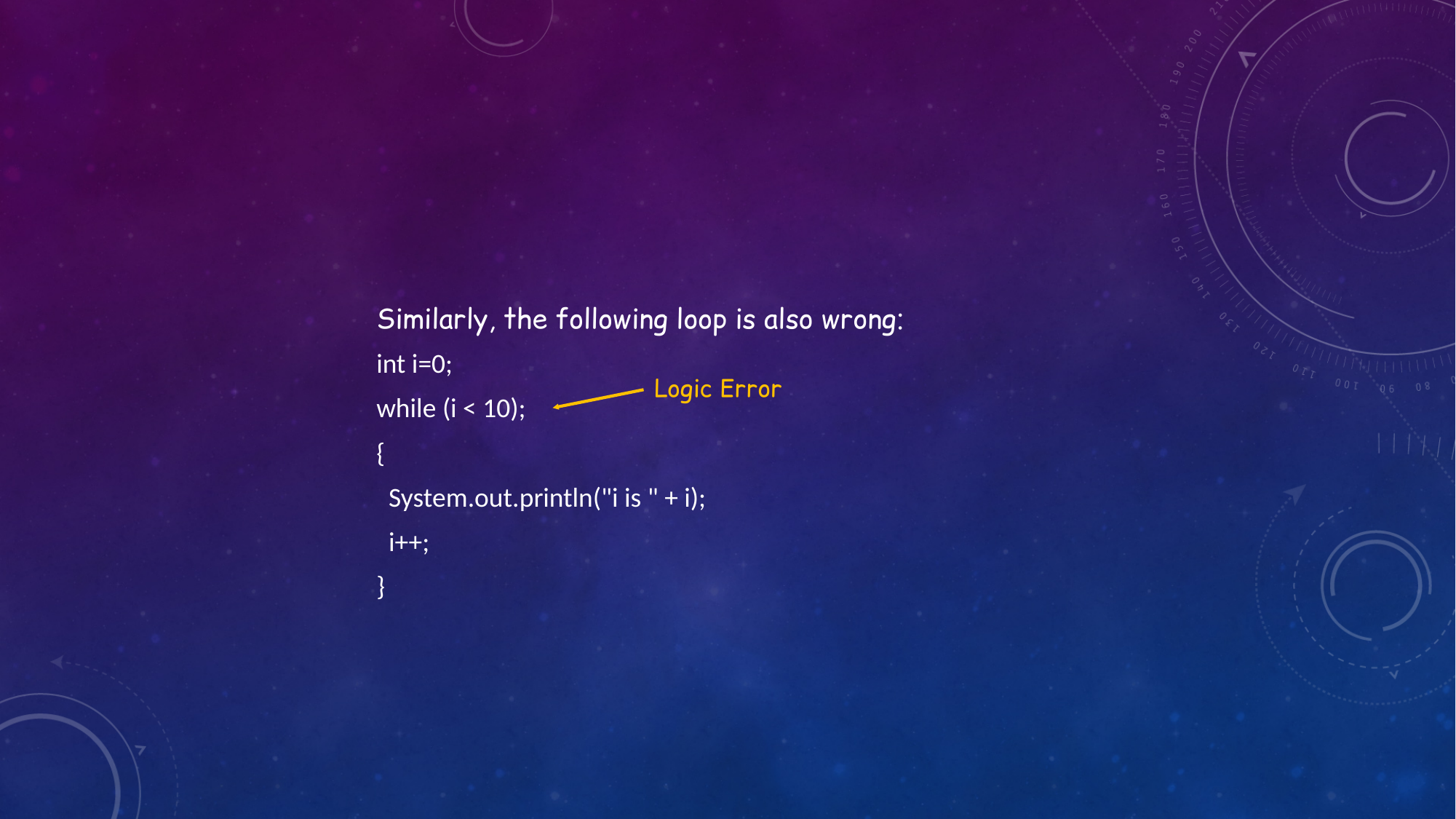

Similarly, the following loop is also wrong:
int i=0;
while (i < 10);
{
  System.out.println("i is " + i);
  i++;
}
Logic Error